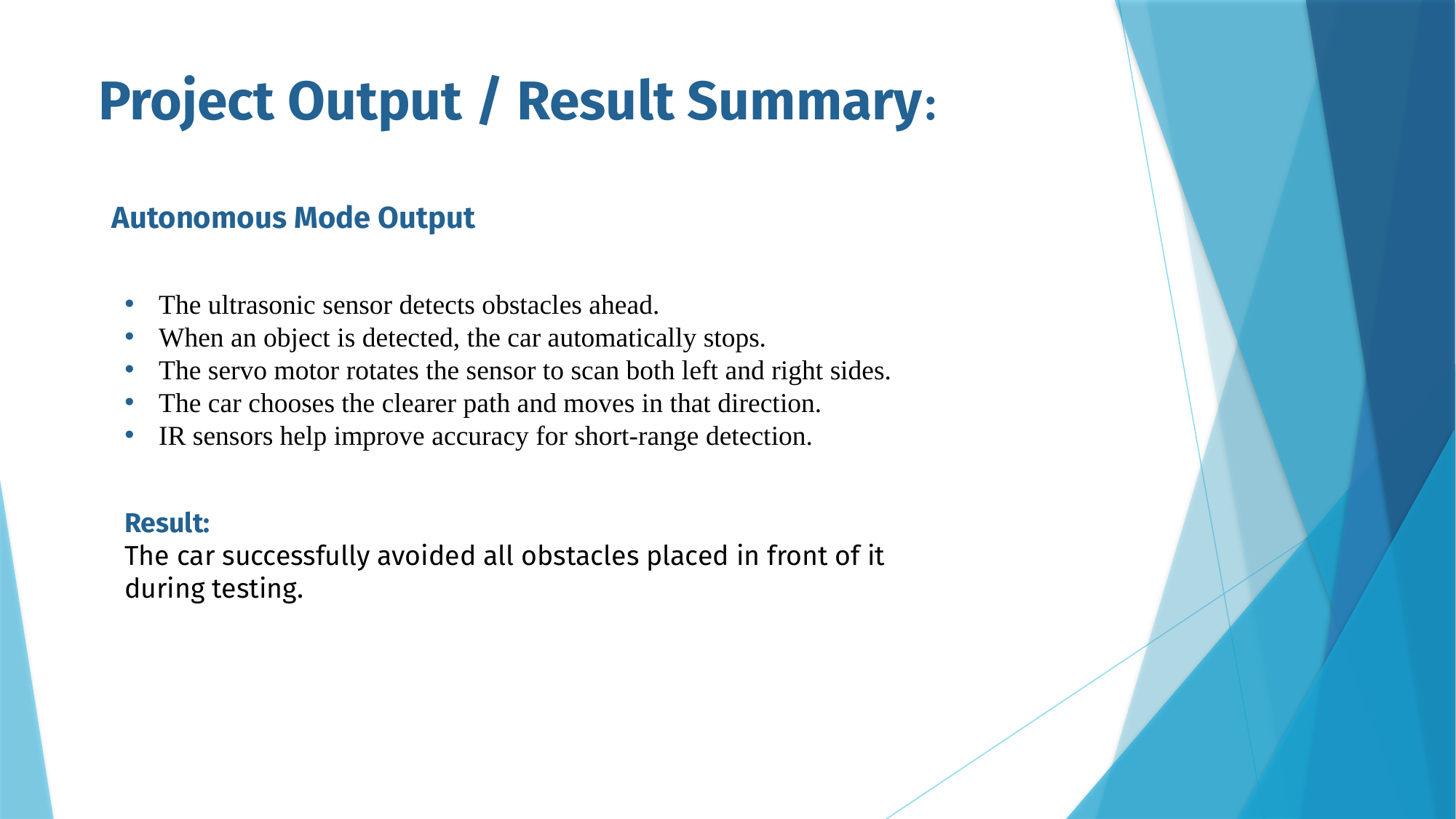

# Project Output / Result Summary:
Autonomous Mode Output

The ultrasonic sensor detects obstacles ahead.
When an object is detected, the car automatically stops.
The servo motor rotates the sensor to scan both left and right sides.
The car chooses the clearer path and moves in that direction.
IR sensors help improve accuracy for short-range detection.

Result:
The car successfully avoided all obstacles placed in front of it during testing.